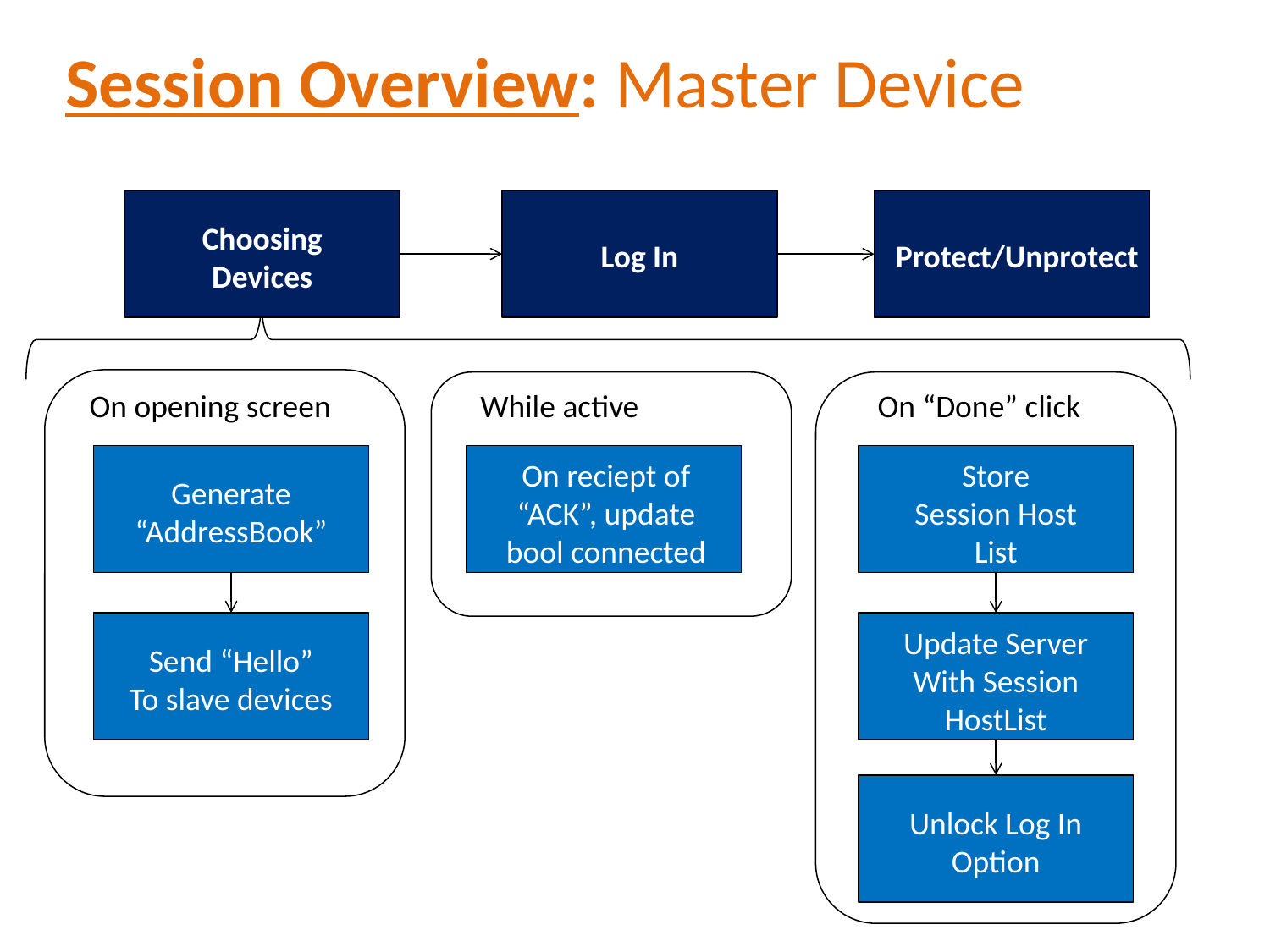

# Session Overview: Master Device

Choosing
Devices
Log In
Protect/Unprotect

On opening screen
While active
On “Done” click

On reciept of “ACK”, update bool connected
Store
Session Host List
Generate “AddressBook”
Handshake

Update Server
With Session HostList
Send “Hello”
To slave devices

Unlock Log In
Option